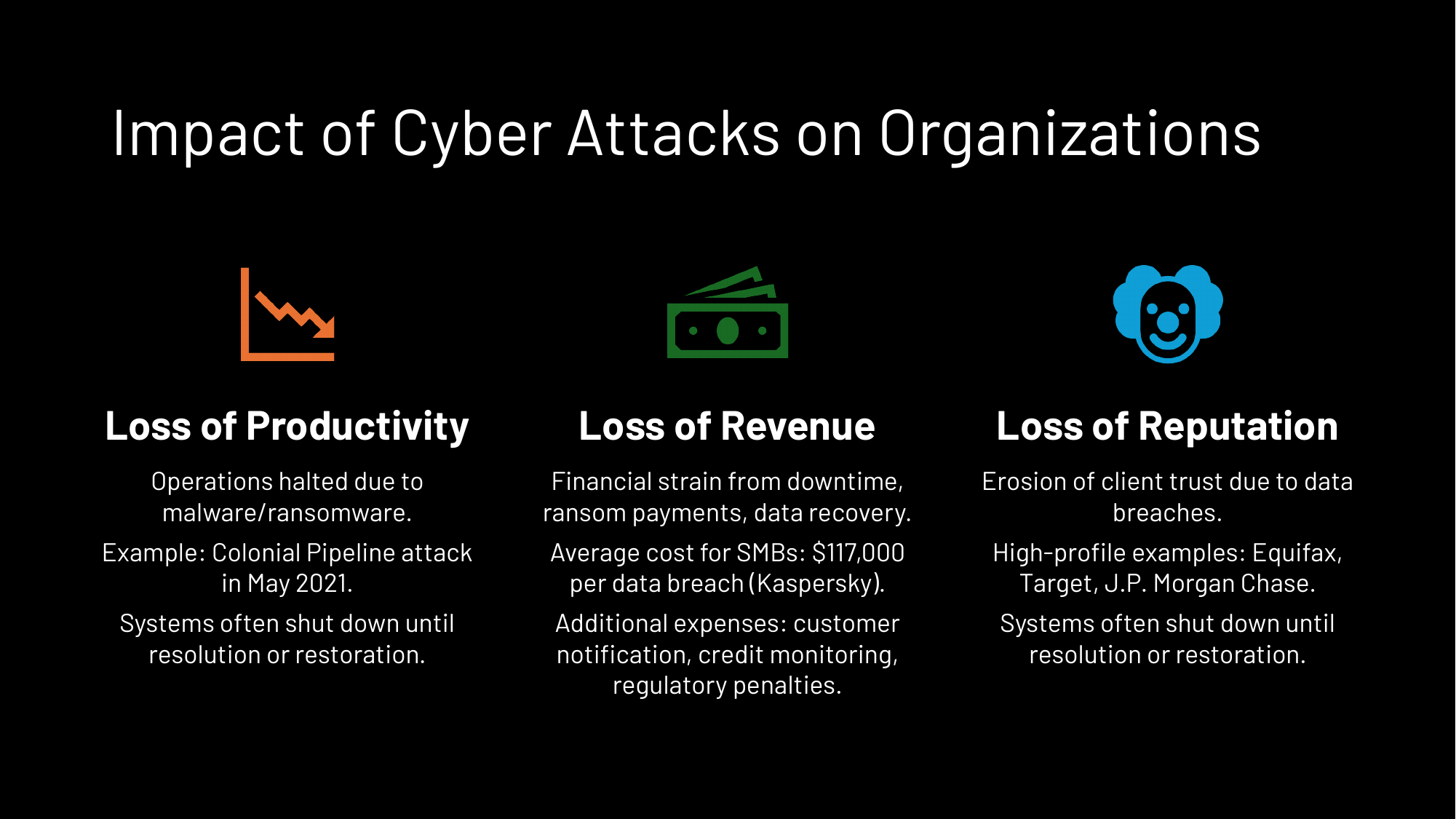

# Impact of Cyber Attacks on Organizations
Loss of Productivity
Operations halted due to malware/ransomware.
Example: Colonial Pipeline attack in May 2021.
Systems often shut down until resolution or restoration.
Loss of Revenue
Financial strain from downtime, ransom payments, data recovery.
Average cost for SMBs: $117,000 per data breach (Kaspersky).
Additional expenses: customer notification, credit monitoring, regulatory penalties.
Loss of Reputation
Erosion of client trust due to data breaches.
High-profile examples: Equifax, Target, J.P. Morgan Chase.
Systems often shut down until resolution or restoration.